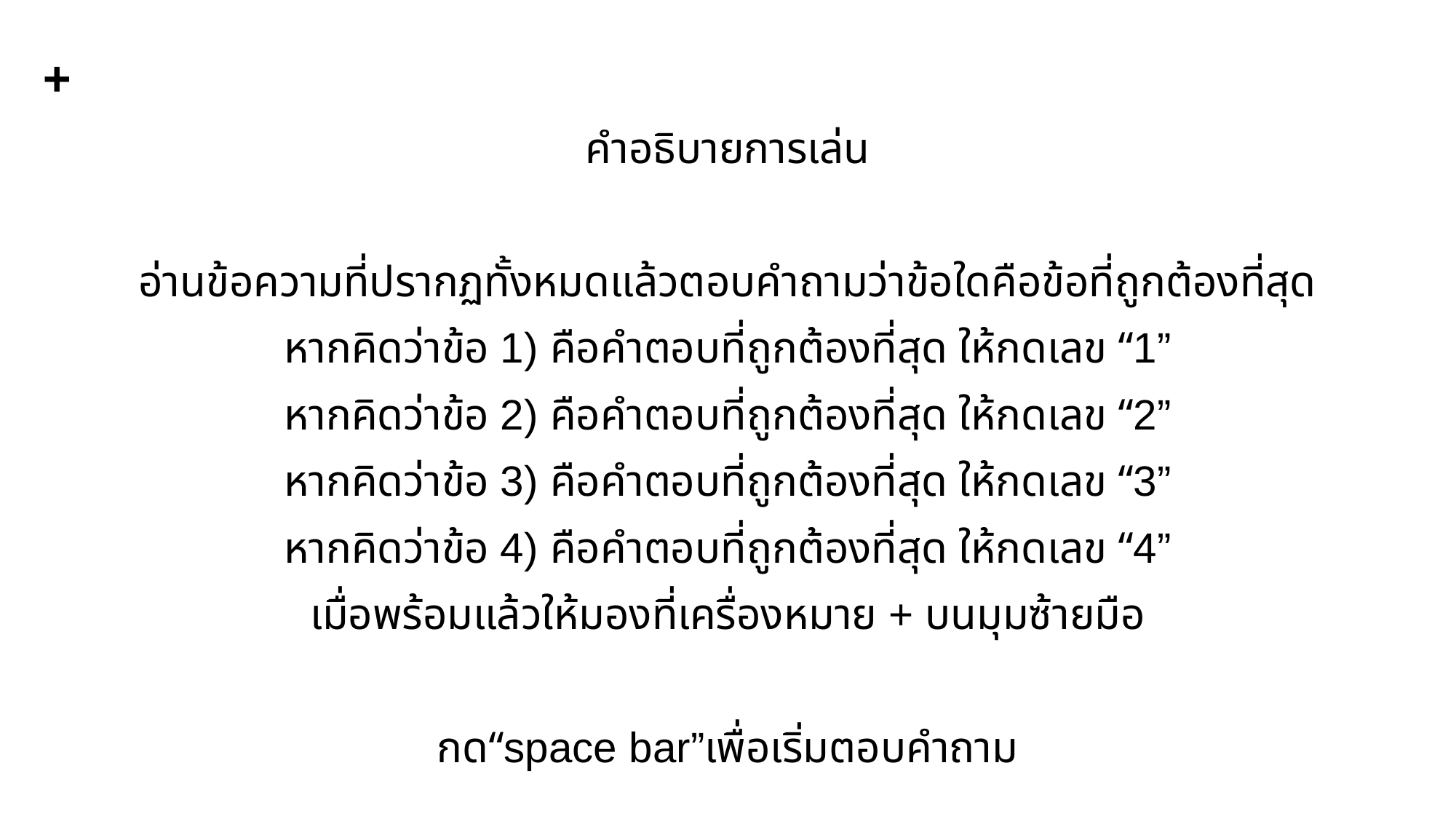

+
คำอธิบายการเล่น

อ่านข้อความที่ปรากฏทั้งหมดแล้วตอบคำถามว่าข้อใดคือข้อที่ถูกต้องที่สุด
หากคิดว่าข้อ 1) คือคำตอบที่ถูกต้องที่สุด ให้กดเลข “1”
หากคิดว่าข้อ 2) คือคำตอบที่ถูกต้องที่สุด ให้กดเลข “2”
หากคิดว่าข้อ 3) คือคำตอบที่ถูกต้องที่สุด ให้กดเลข “3”
หากคิดว่าข้อ 4) คือคำตอบที่ถูกต้องที่สุด ให้กดเลข “4”
เมื่อพร้อมแล้วให้มองที่เครื่องหมาย + บนมุมซ้ายมือ

กด“space bar”เพื่อเริ่มตอบคำถาม